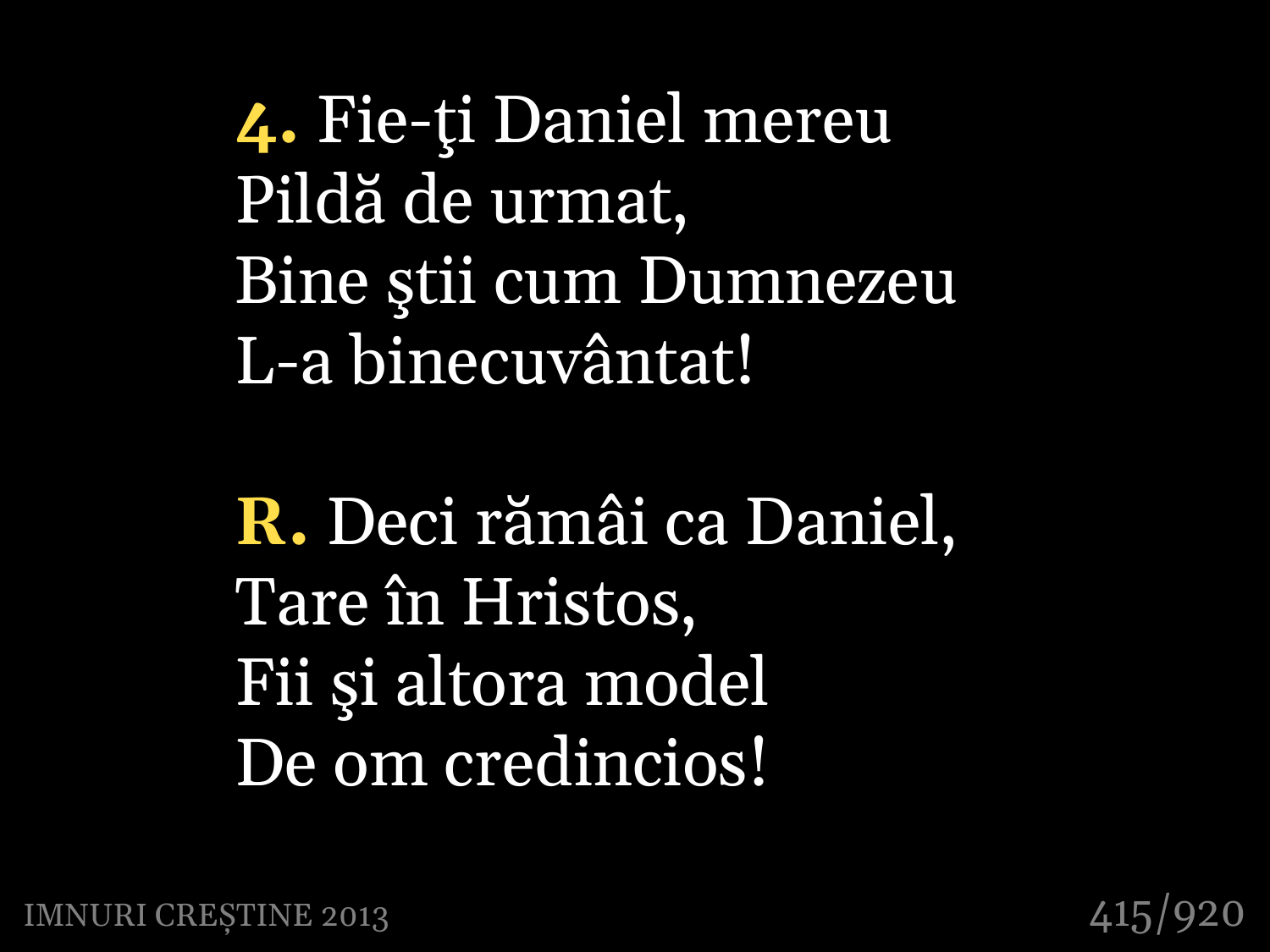

4. Fie-ţi Daniel mereu
Pildă de urmat,
Bine ştii cum Dumnezeu
L-a binecuvântat!

R. Deci rămâi ca Daniel,
Tare în Hristos,
Fii şi altora model
De om credincios!
415/920
IMNURI CREȘTINE 2013